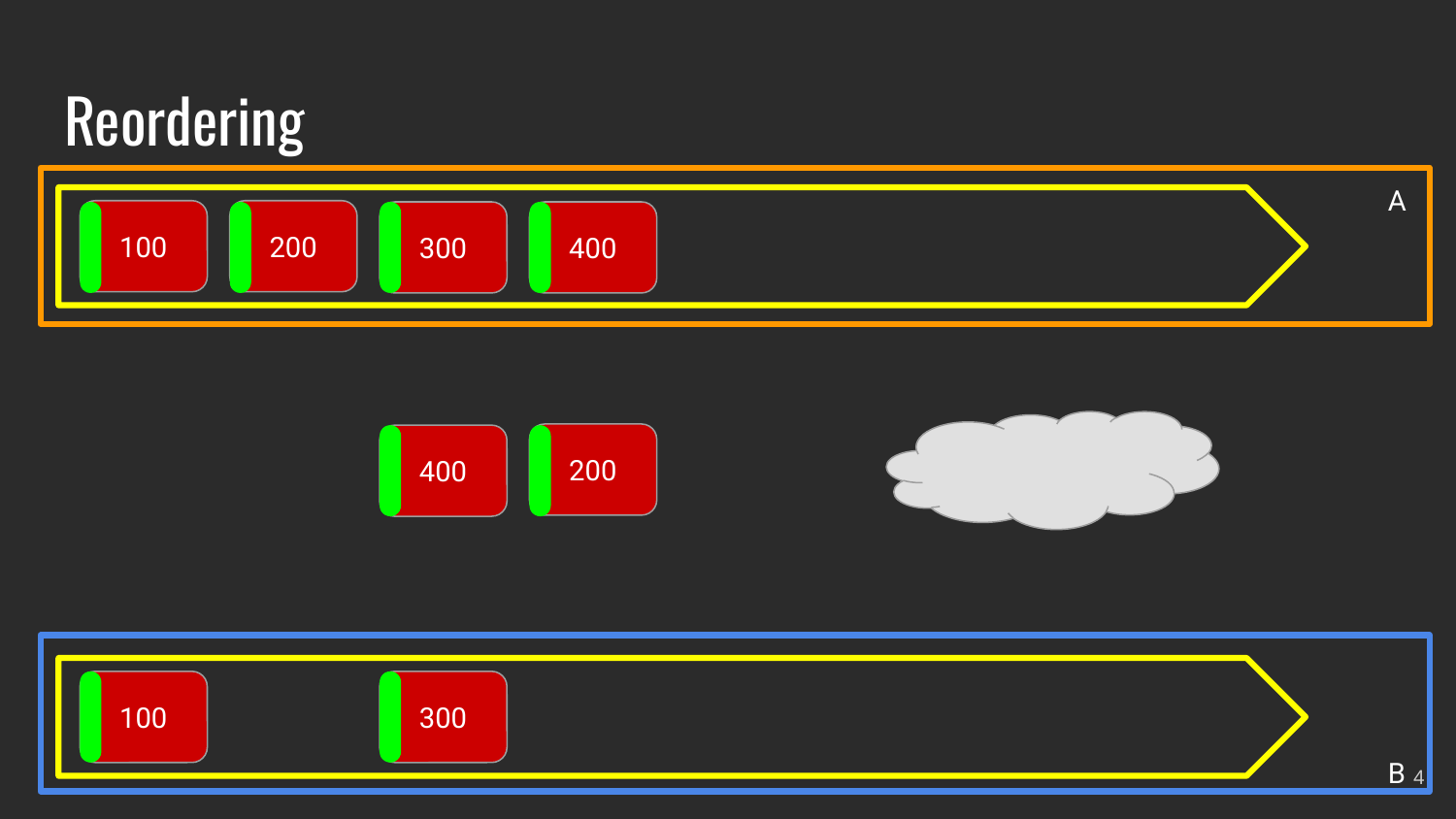

# Reordering

A

100
200

300
400

200
400

100

300
B
4